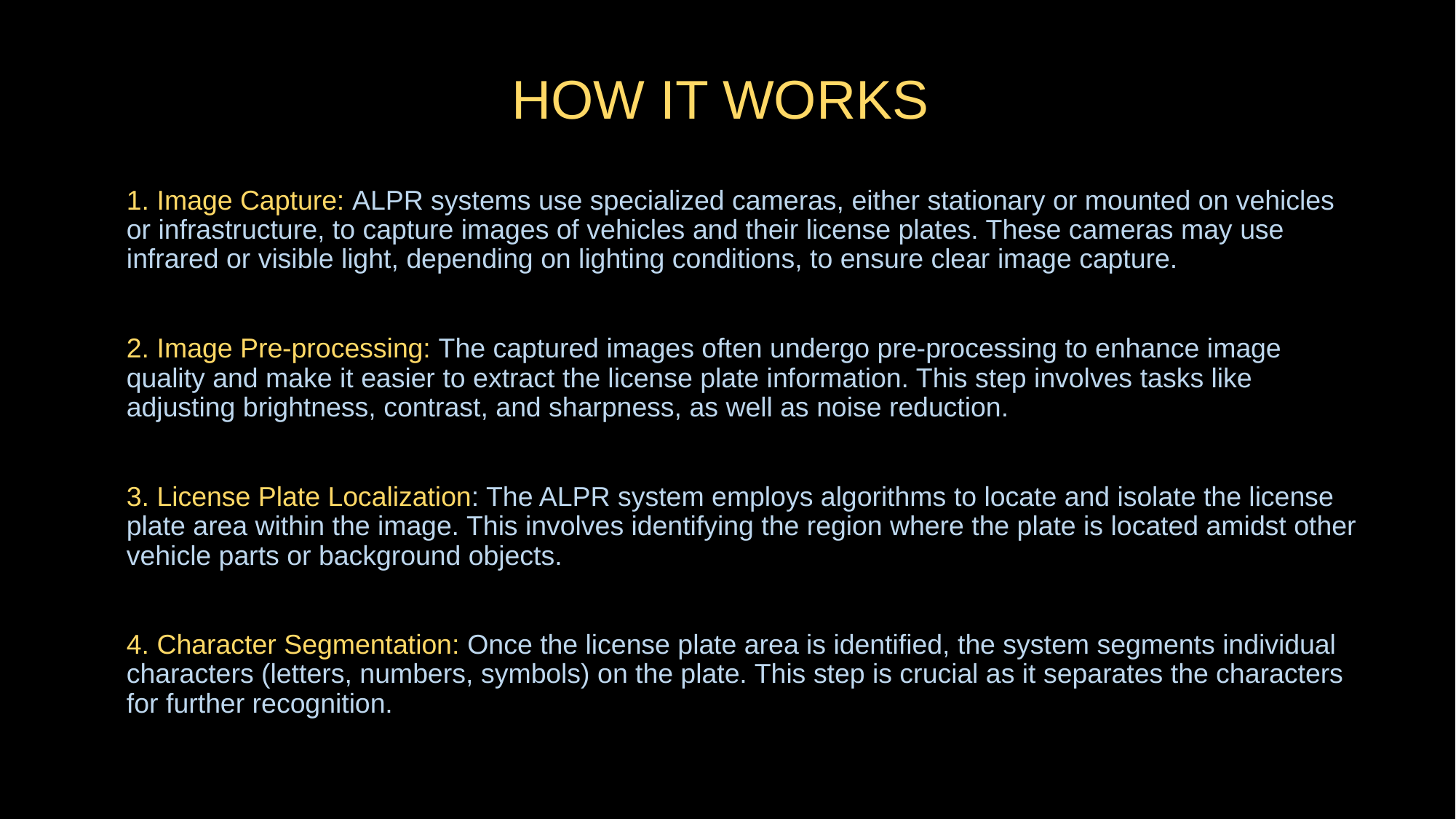

# HOW IT WORKS

1. Image Capture: ALPR systems use specialized cameras, either stationary or mounted on vehicles or infrastructure, to capture images of vehicles and their license plates. These cameras may use infrared or visible light, depending on lighting conditions, to ensure clear image capture.

2. Image Pre-processing: The captured images often undergo pre-processing to enhance image quality and make it easier to extract the license plate information. This step involves tasks like adjusting brightness, contrast, and sharpness, as well as noise reduction.

3. License Plate Localization: The ALPR system employs algorithms to locate and isolate the license plate area within the image. This involves identifying the region where the plate is located amidst other vehicle parts or background objects.

4. Character Segmentation: Once the license plate area is identified, the system segments individual characters (letters, numbers, symbols) on the plate. This step is crucial as it separates the characters for further recognition.